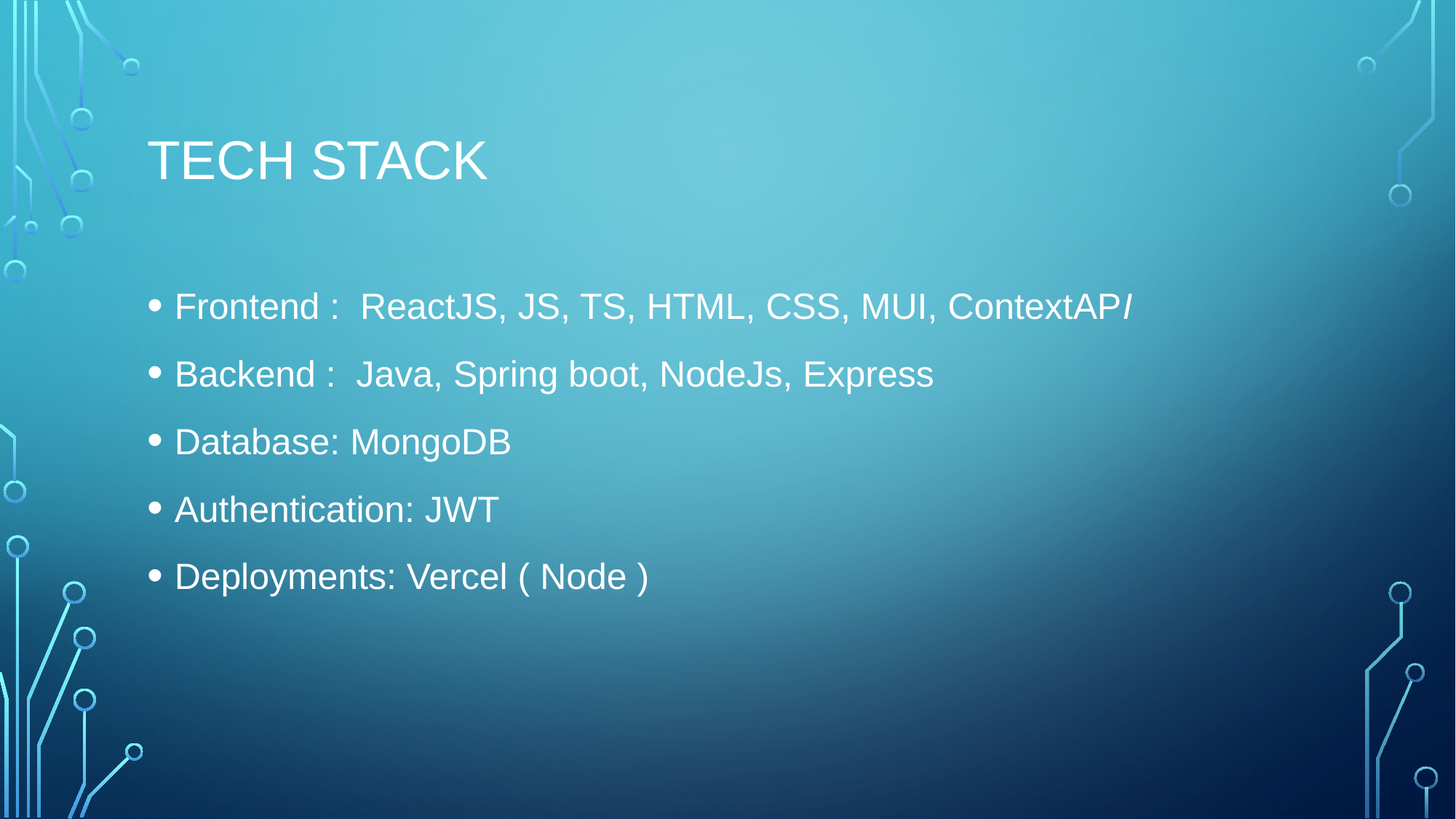

# Tech Stack
Frontend :  ReactJS, JS, TS, HTML, CSS, MUI, ContextAPI
Backend :  Java, Spring boot, NodeJs, Express
Database: MongoDB
Authentication: JWT
Deployments: Vercel ( Node )